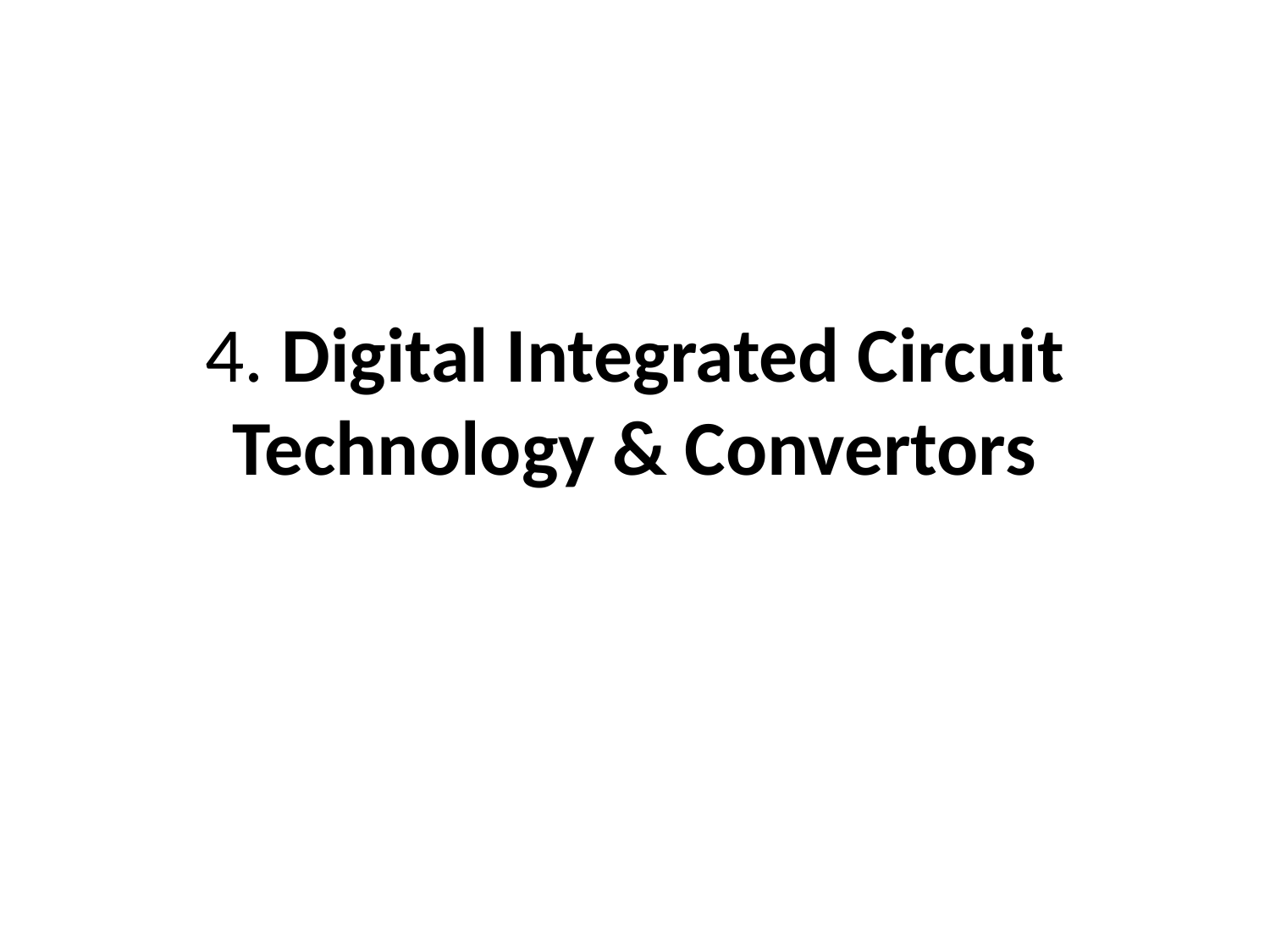

# 4. Digital Integrated Circuit Technology & Convertors